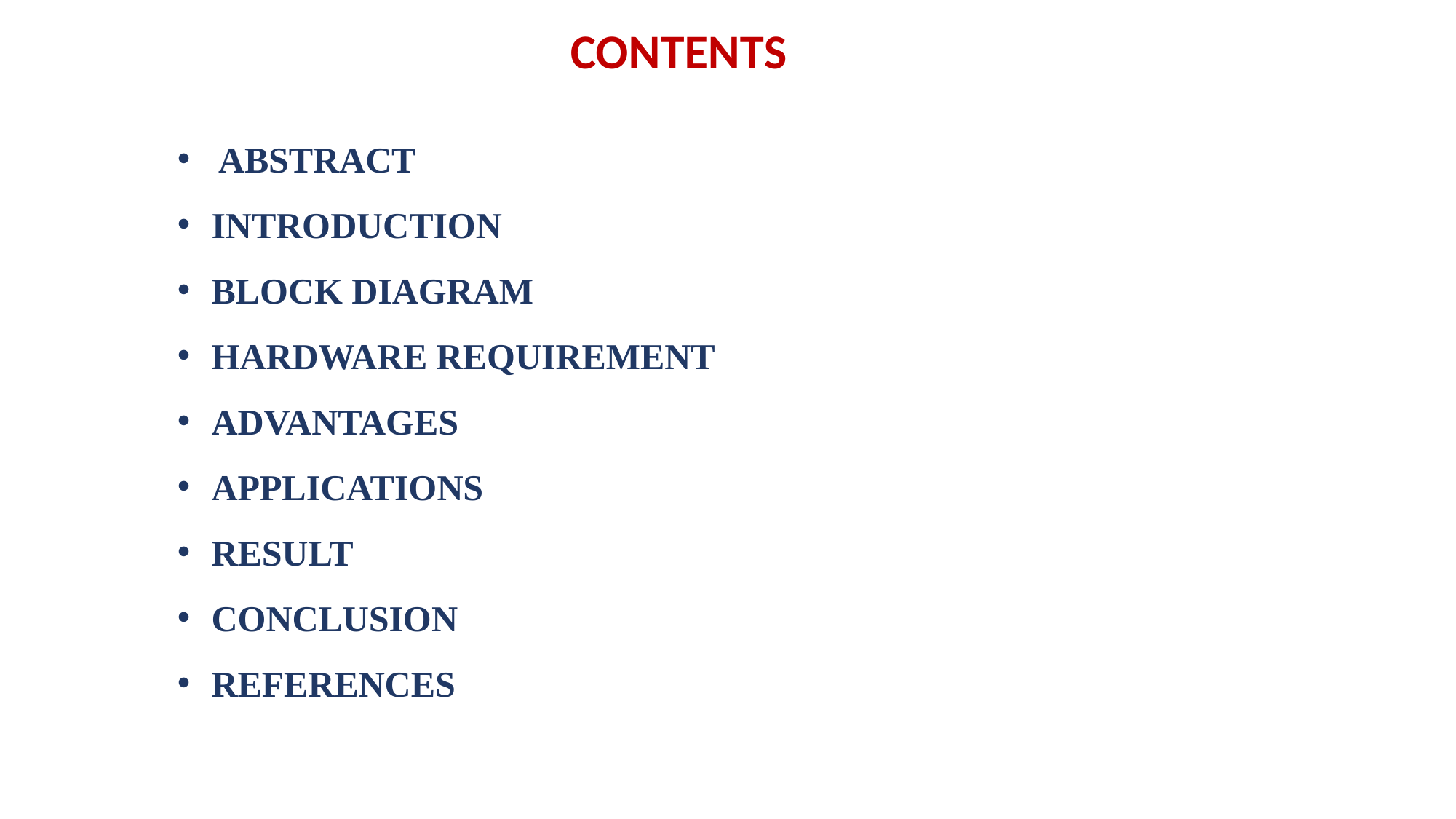

CONTENTS

ABSTRACT
INTRODUCTION
BLOCK DIAGRAM
HARDWARE REQUIREMENT
ADVANTAGES
APPLICATIONS
RESULT
CONCLUSION
REFERENCES